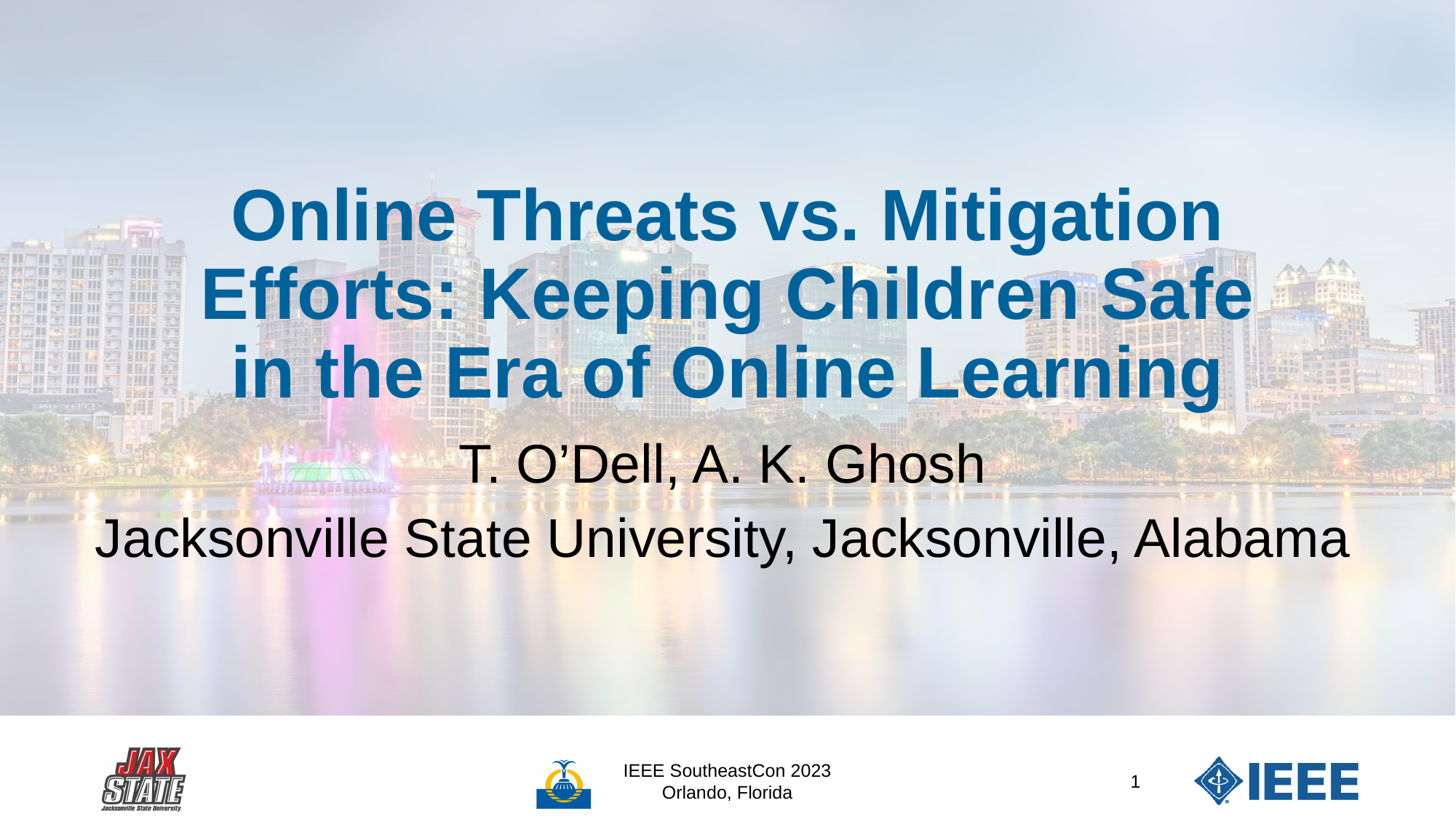

# Online Threats vs. Mitigation Efforts: Keeping Children Safe in the Era of Online Learning
T. O’Dell, A. K. Ghosh
Jacksonville State University, Jacksonville, Alabama
IEEE SoutheastCon 2023
Orlando, Florida
1